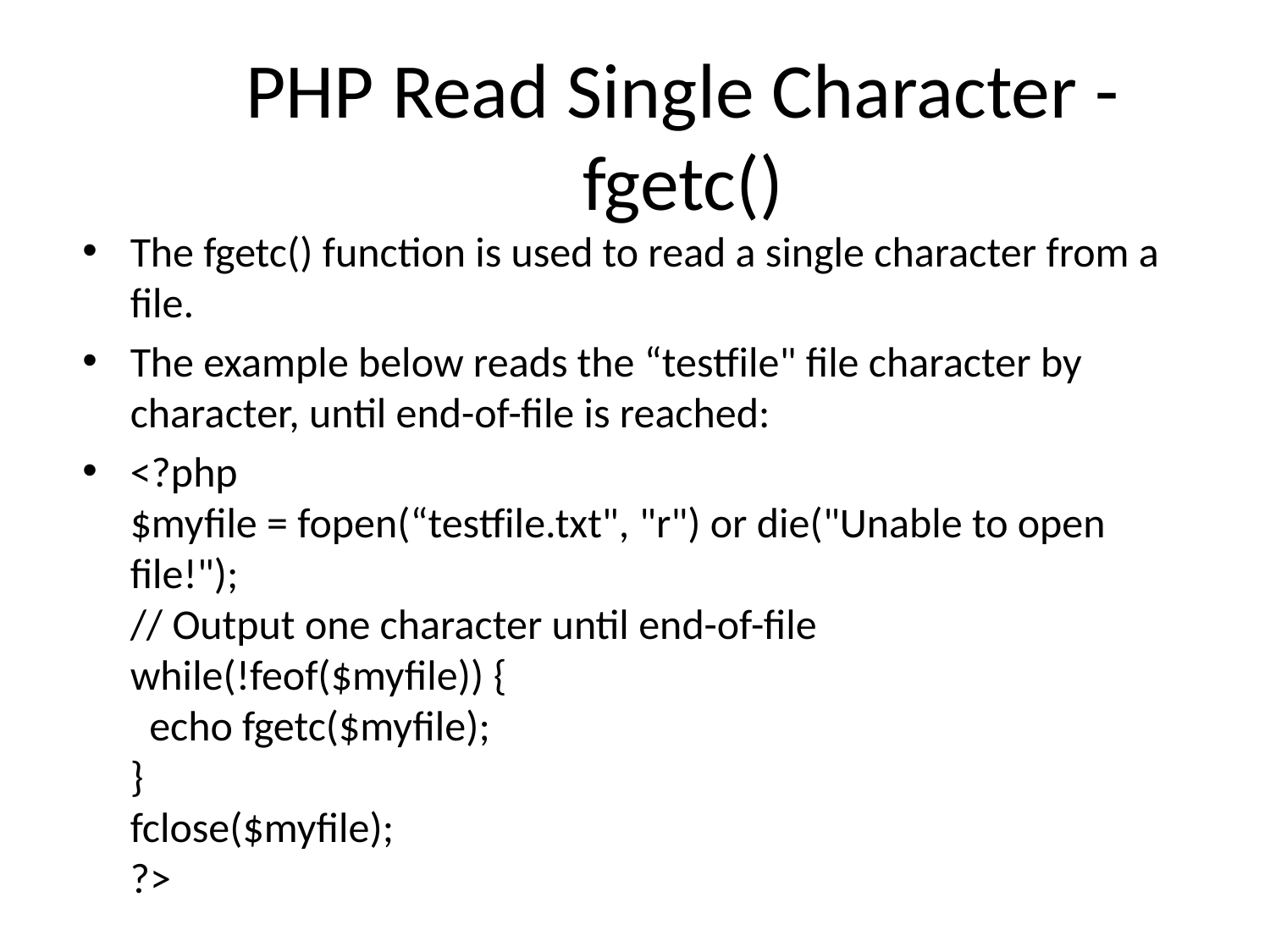

# PHP Read Single Character - fgetc()
The fgetc() function is used to read a single character from a file.
The example below reads the “testfile" file character by character, until end-of-file is reached:
<?php
$myfile = fopen(“testfile.txt", "r") or die("Unable to open file!");
// Output one character until end-of-file
while(!feof($myfile)) {
  echo fgetc($myfile);
}
fclose($myfile);
?>